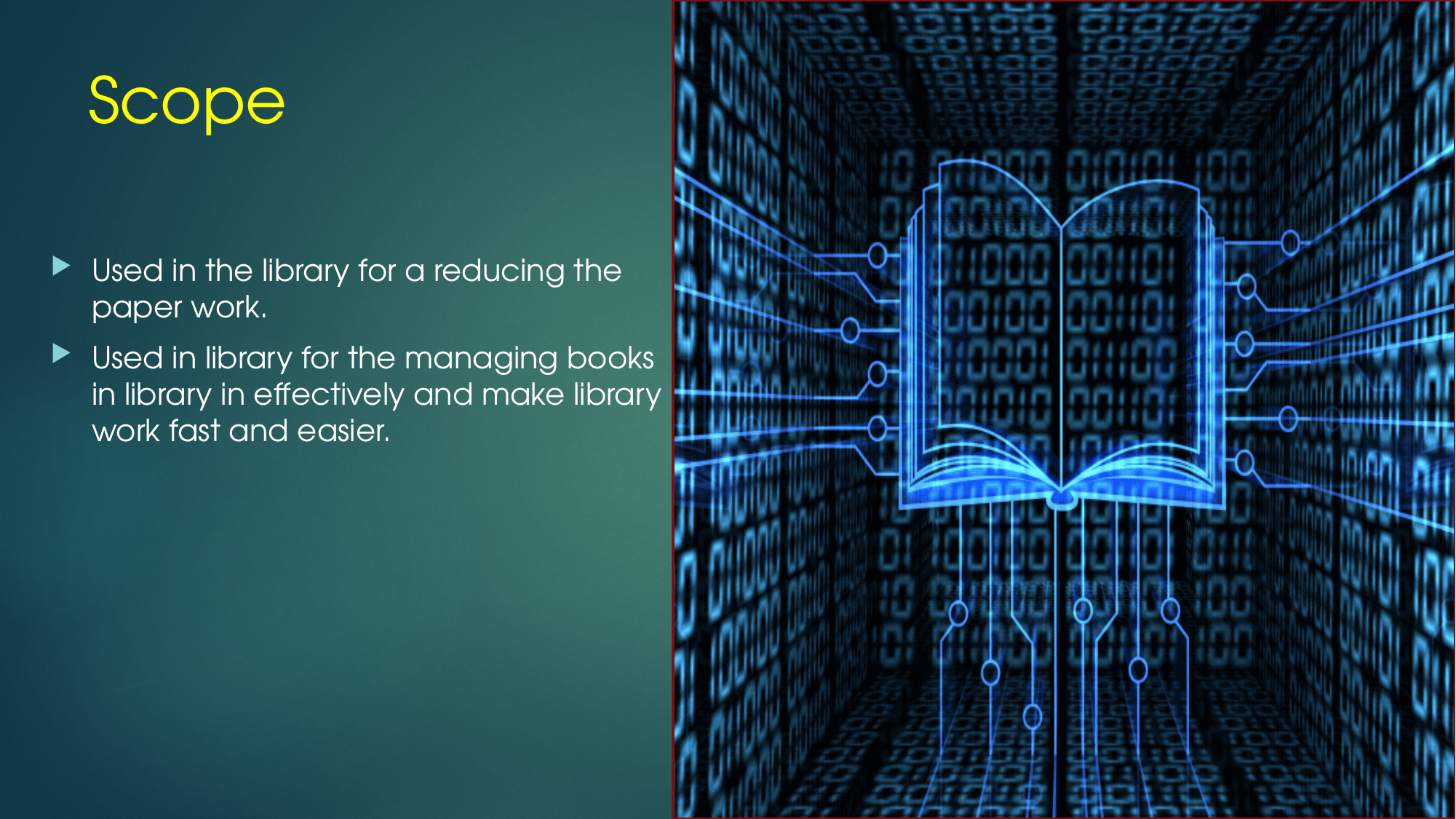

# Scope
Used in the library for a reducing the paper work.
Used in library for the managing books in library in effectively and make library work fast and easier.